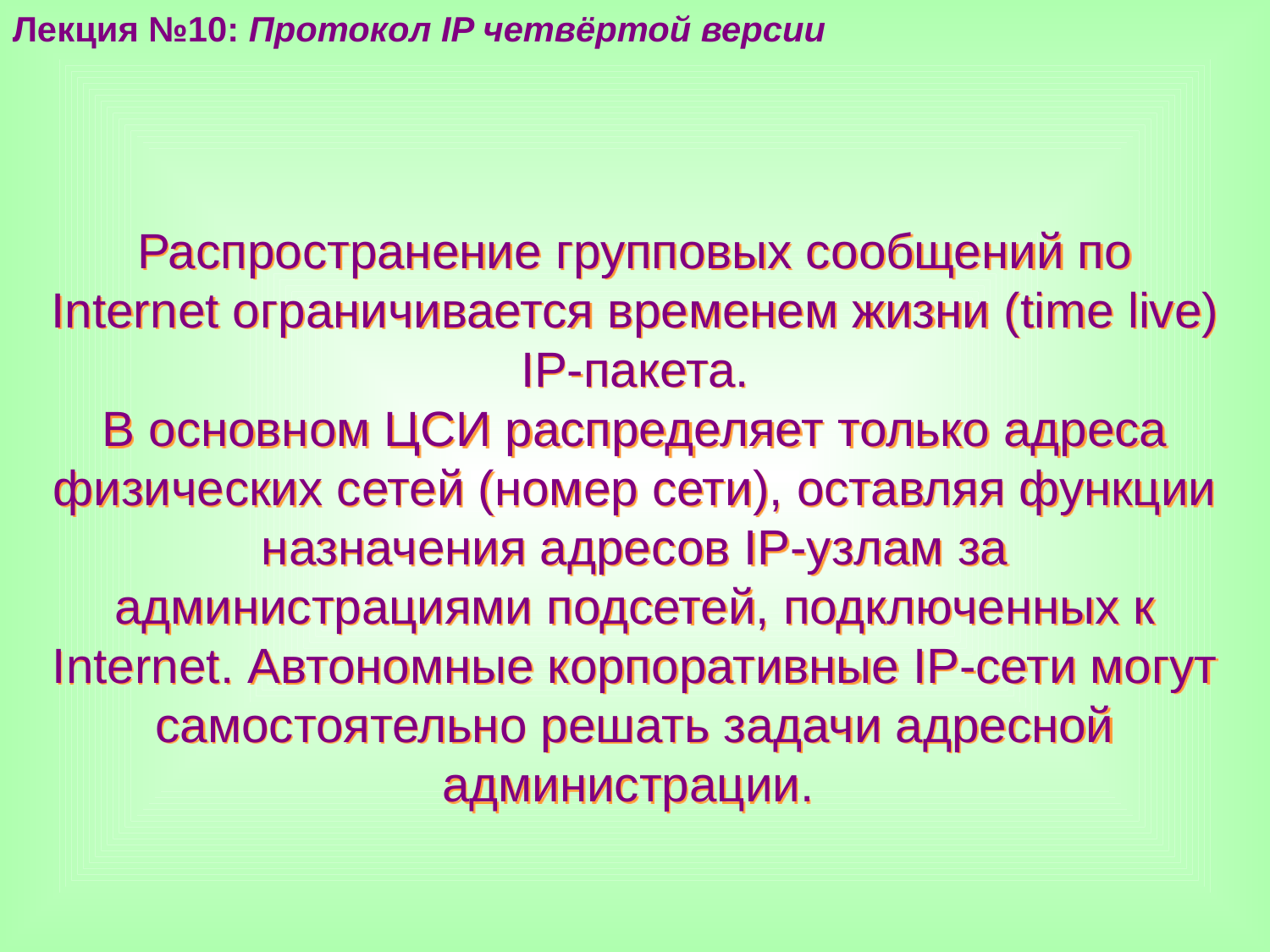

Лекция №10: Протокол IP четвёртой версии
Распространение групповых сообщений по Internet ограничивается временем жизни (time live) IP-пакета.
В основном ЦСИ распределяет только адреса физических сетей (номер сети), оставляя функции назначения адресов IP-узлам за администрациями подсетей, подключенных к Internet. Автономные корпоративные IP-сети могут самостоятельно решать задачи адресной администрации.